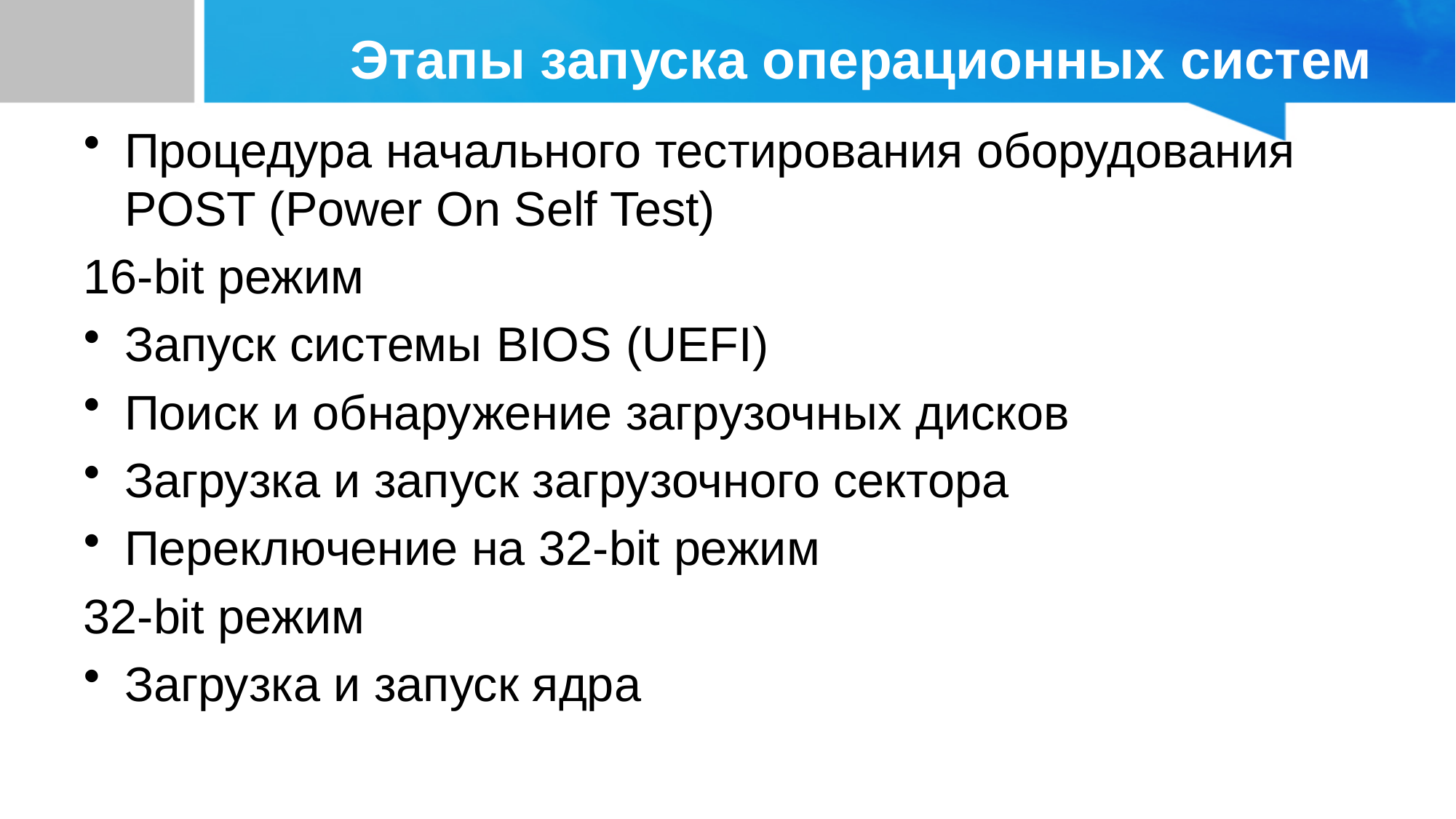

# Этапы запуска операционных систем
Процедура начального тестирования оборудования POST (Power On Self Test)
16-bit режим
Запуск системы BIOS (UEFI)
Поиск и обнаружение загрузочных дисков
Загрузка и запуск загрузочного сектора
Переключение на 32-bit режим
32-bit peжим
Загрузка и запуск ядра